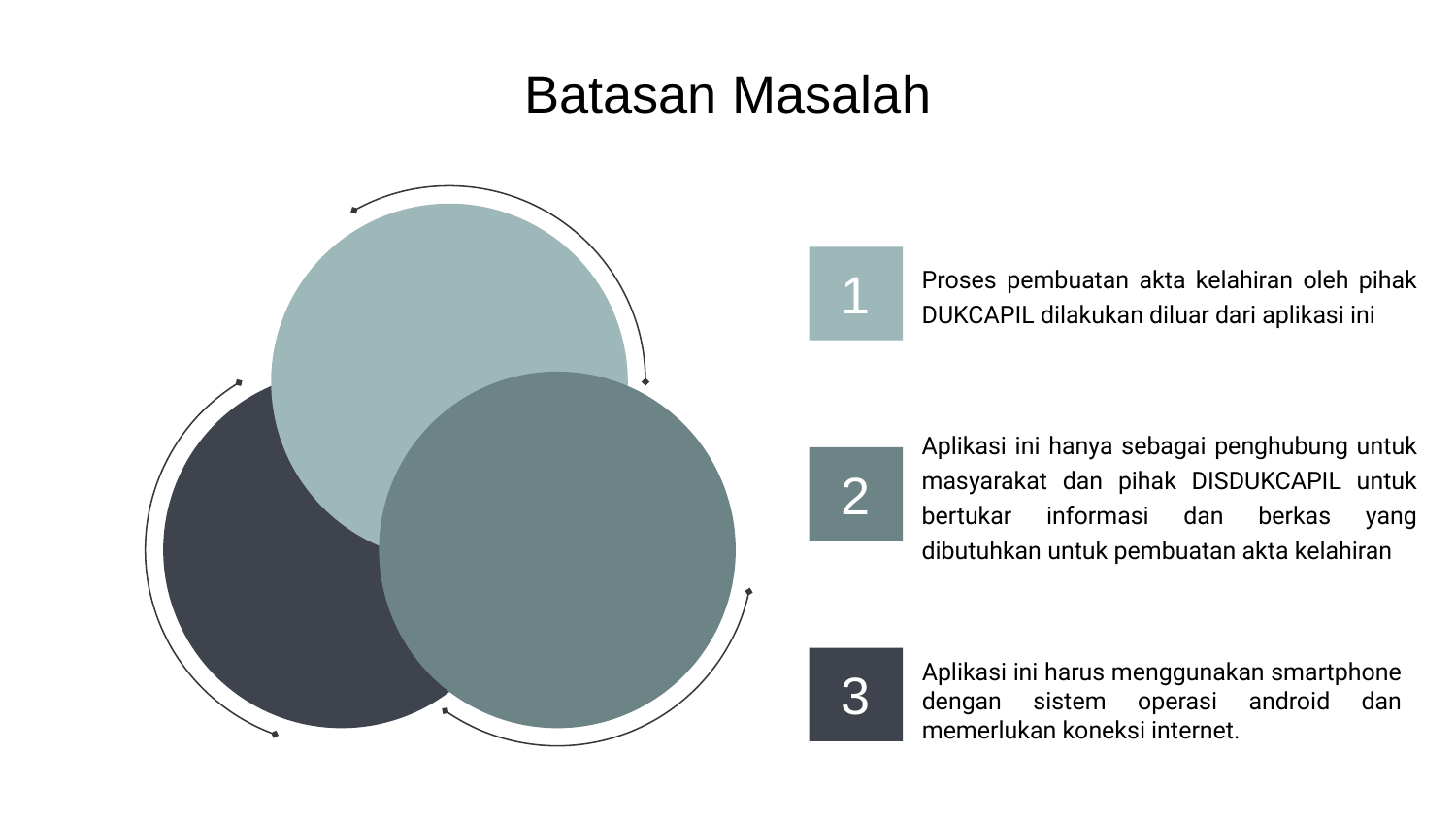

# Batasan Masalah

1
Proses pembuatan akta kelahiran oleh pihak DUKCAPIL dilakukan diluar dari aplikasi ini
Aplikasi ini hanya sebagai penghubung untuk masyarakat dan pihak DISDUKCAPIL untuk bertukar informasi dan berkas yang dibutuhkan untuk pembuatan akta kelahiran
2
Aplikasi ini harus menggunakan smartphone dengan sistem operasi android dan memerlukan koneksi internet.
3